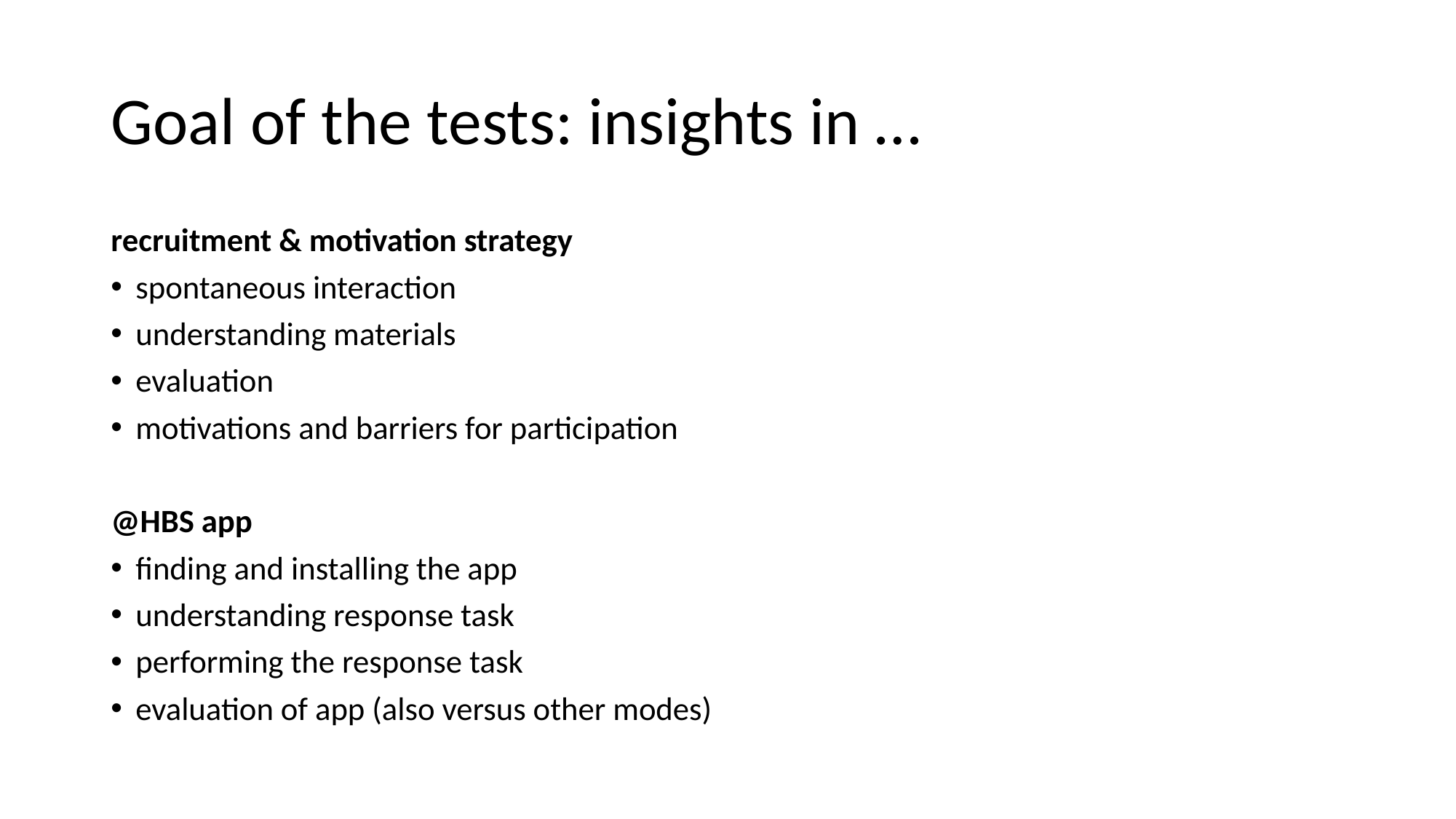

# Goal of the tests: insights in …
recruitment & motivation strategy
spontaneous interaction
understanding materials
evaluation
motivations and barriers for participation

@HBS app
finding and installing the app
understanding response task
performing the response task
evaluation of app (also versus other modes)